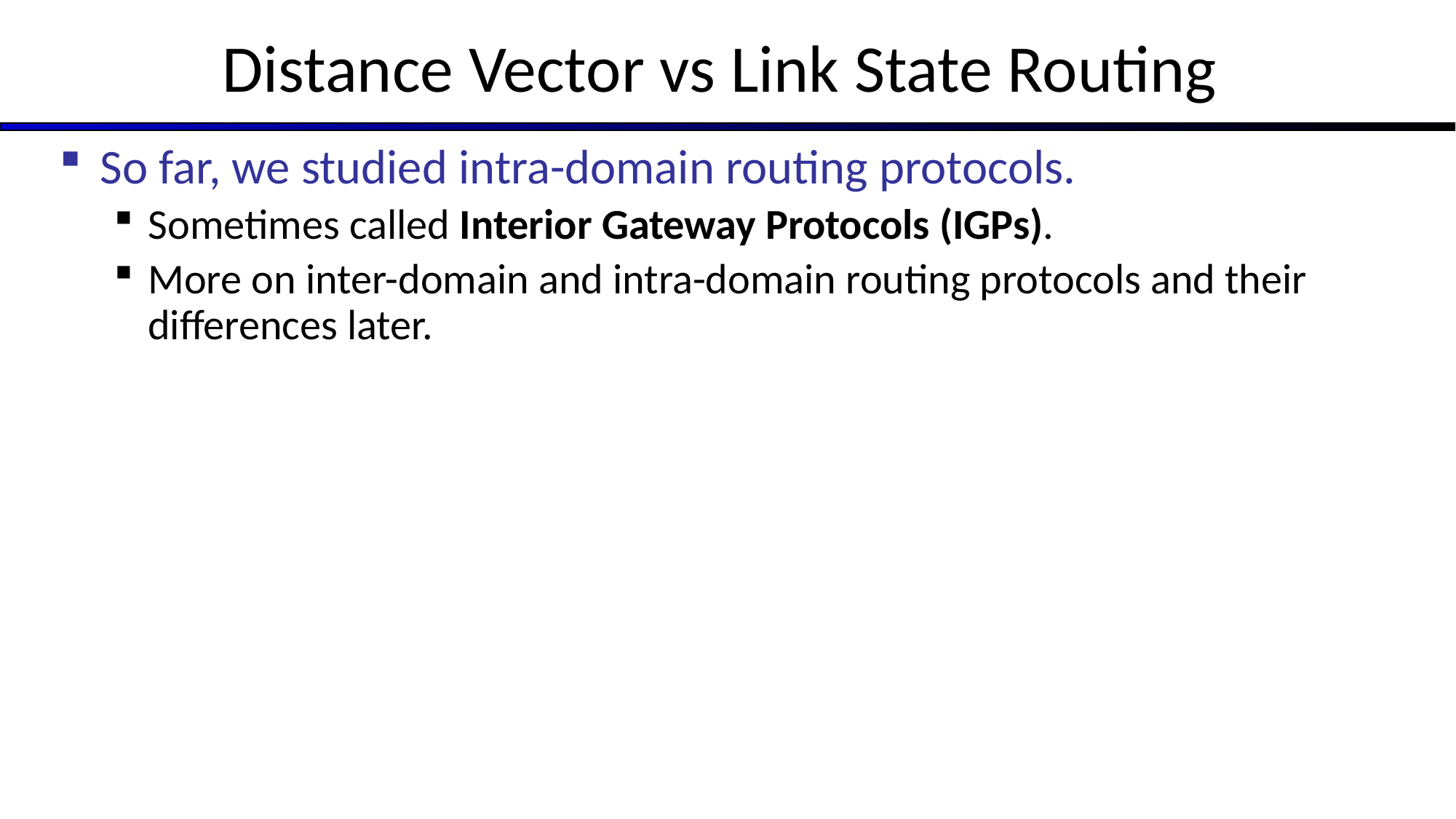

# Distance Vector vs Link State Routing
So far, we studied intra-domain routing protocols.
Sometimes called Interior Gateway Protocols (IGPs).
More on inter-domain and intra-domain routing protocols and their differences later.